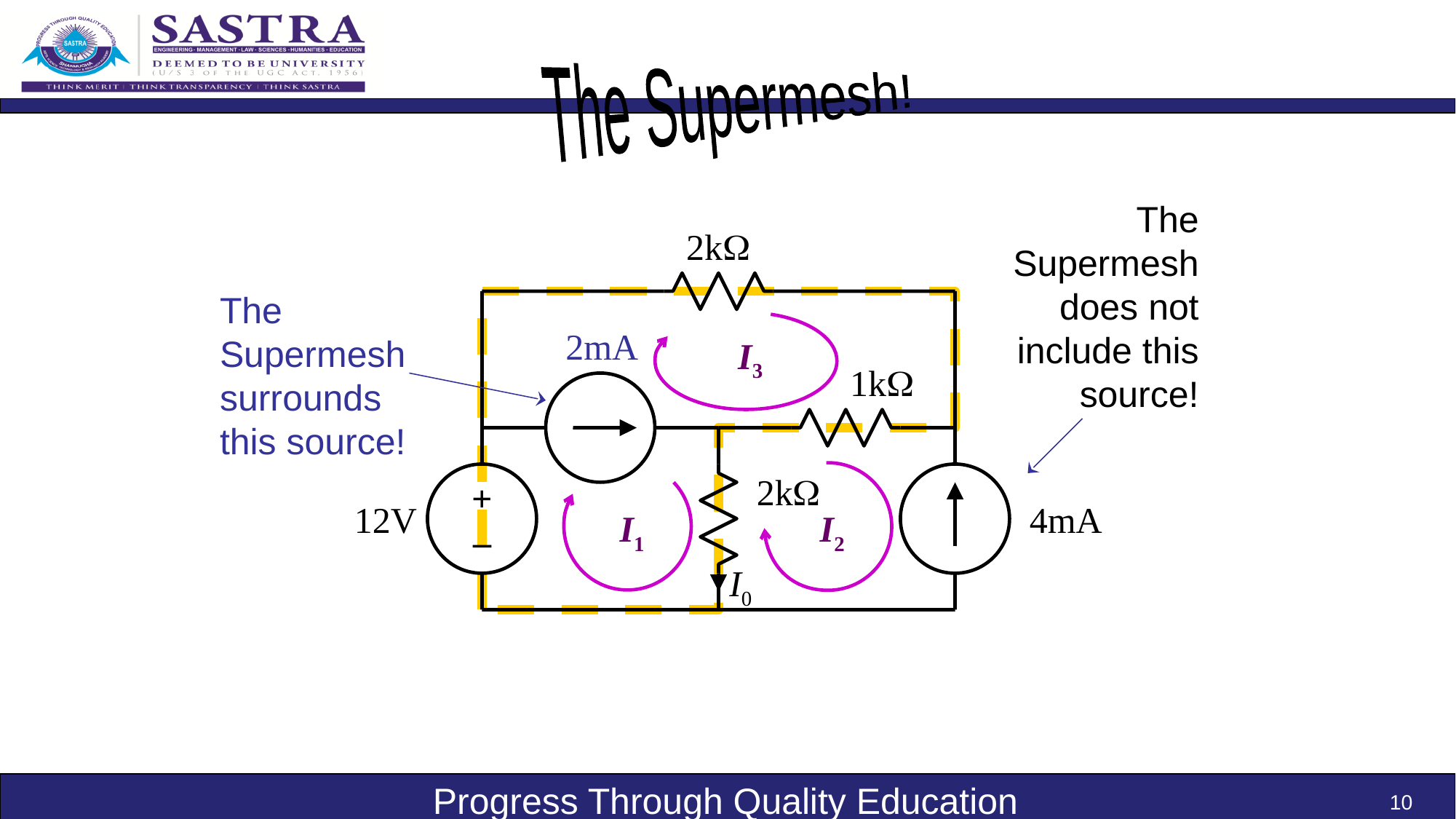

The Supermesh!
The Supermesh does not include this source!
2kΩ

The Supermesh surrounds this source!

2mA
I3
1kΩ

+
–
2kΩ

12V
4mA
I1

I2
I0

10